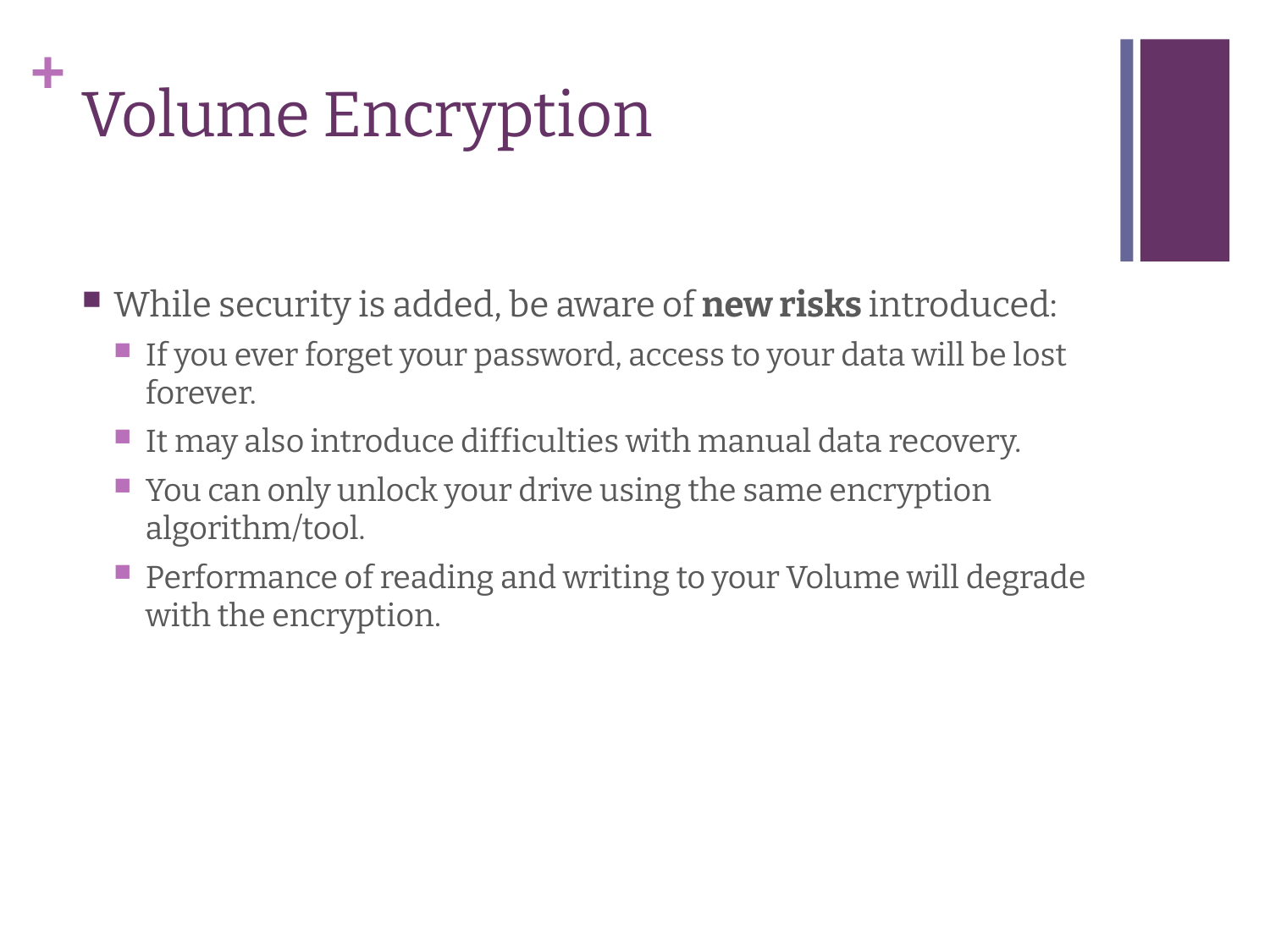

# Volume Encryption
While security is added, be aware of new risks introduced:
If you ever forget your password, access to your data will be lost forever.
It may also introduce difficulties with manual data recovery.
You can only unlock your drive using the same encryption algorithm/tool.
Performance of reading and writing to your Volume will degrade with the encryption.